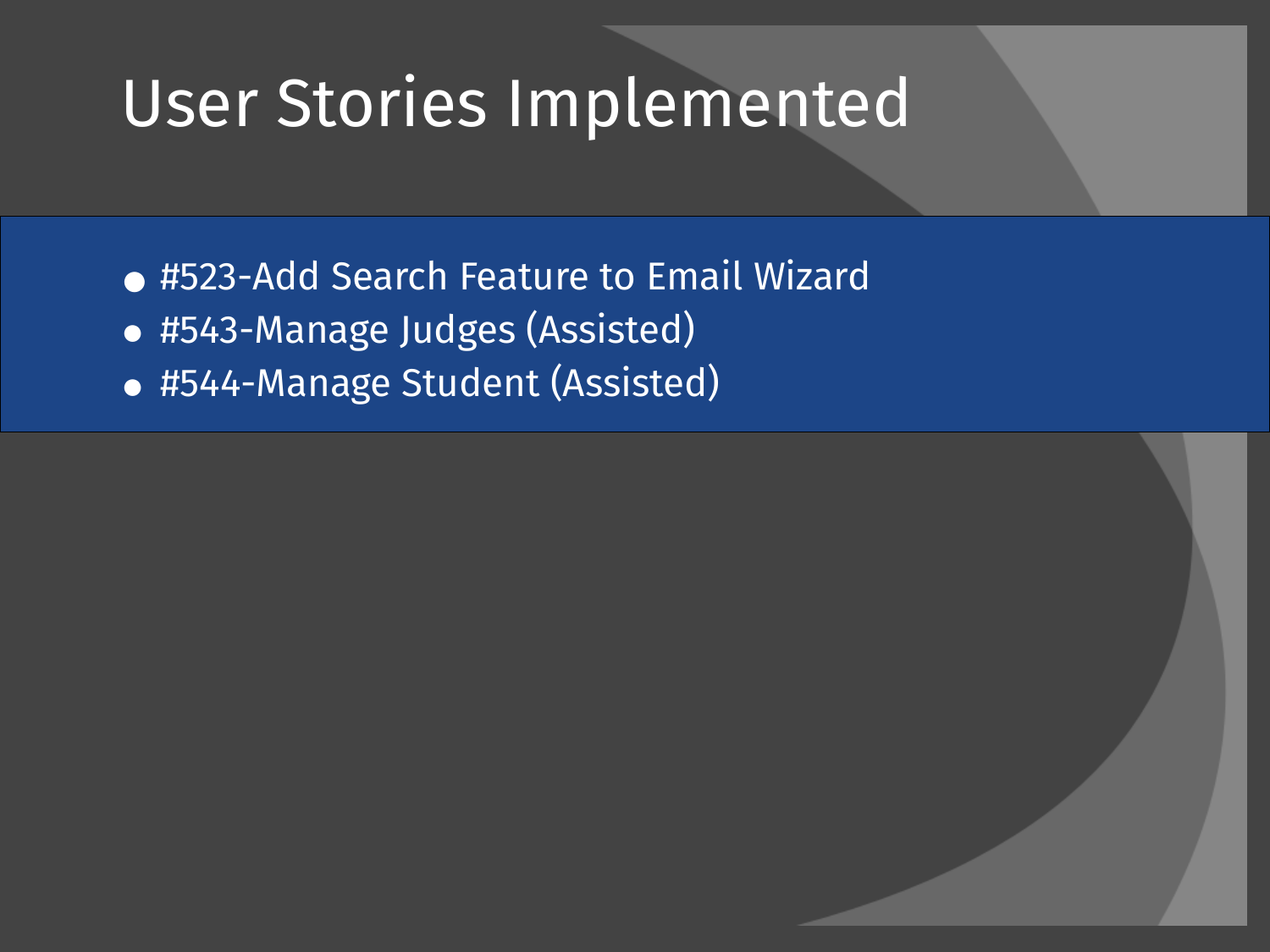

# User Stories Implemented

#523-Add Search Feature to Email Wizard
#543-Manage Judges (Assisted)
#544-Manage Student (Assisted)